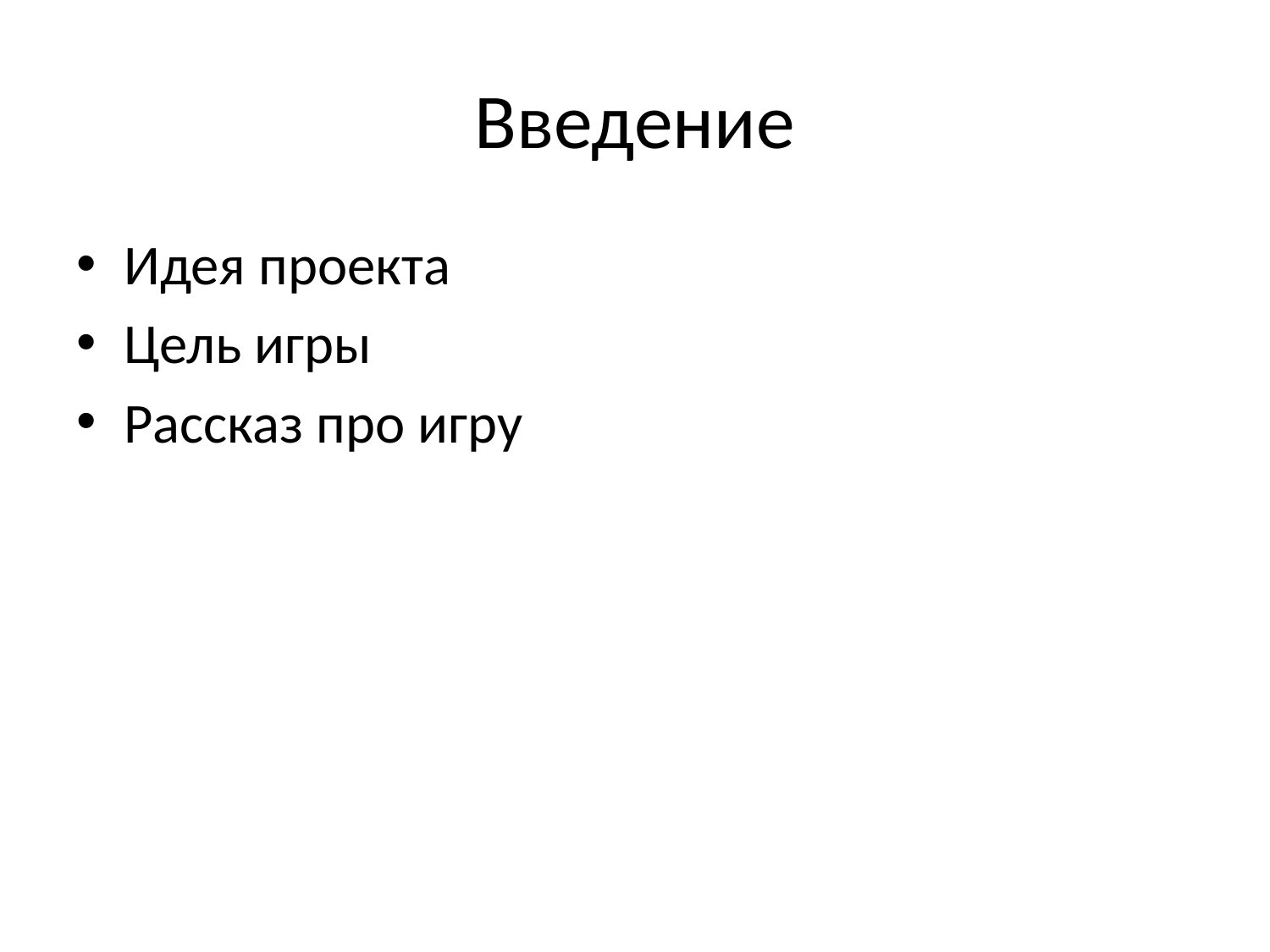

# Введение
Идея проекта
Цель игры
Рассказ про игру